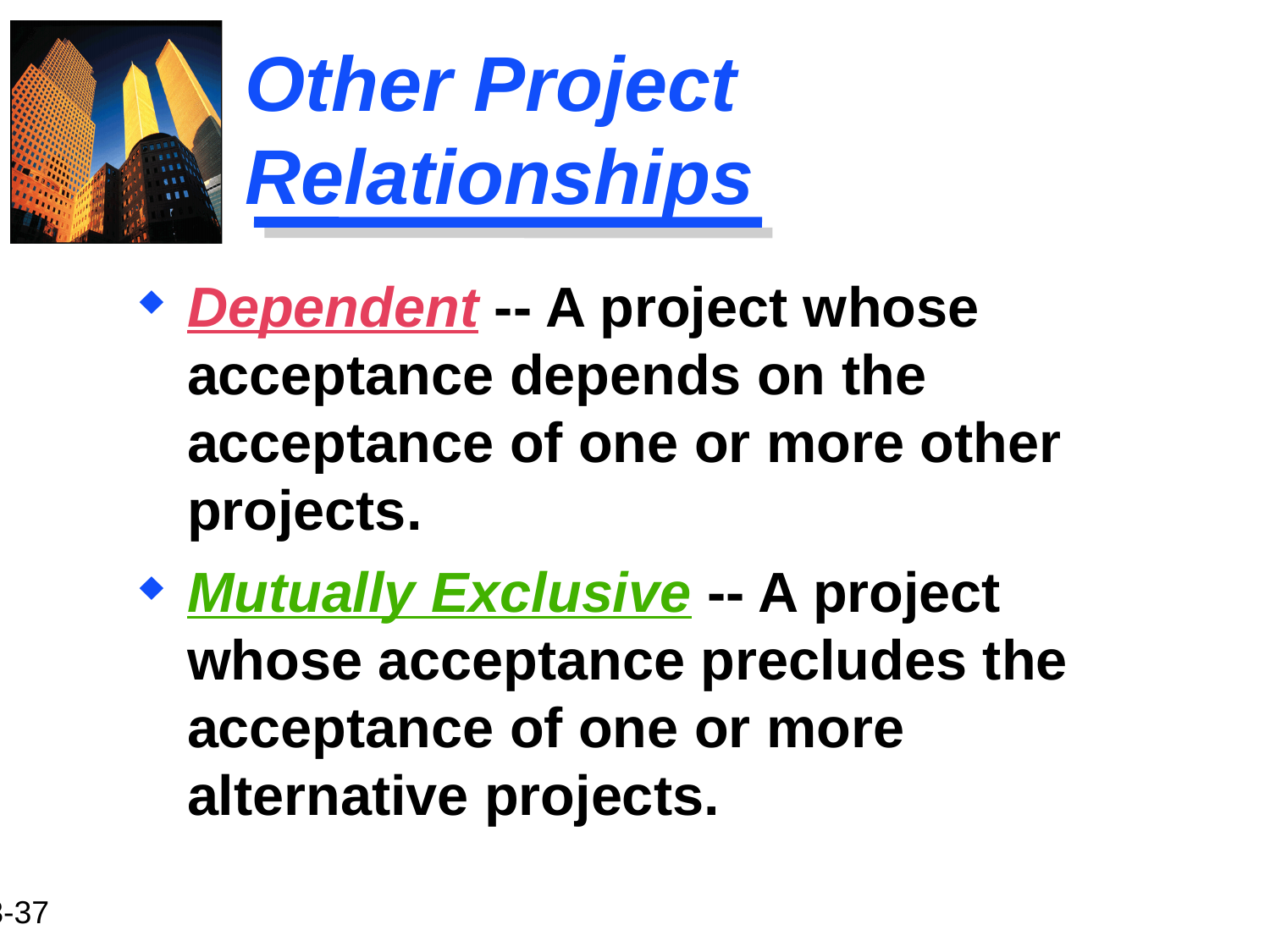

# Other Project Relationships

Dependent -- A project whose acceptance depends on the acceptance of one or more other projects.
Mutually Exclusive -- A project whose acceptance precludes the acceptance of one or more alternative projects.